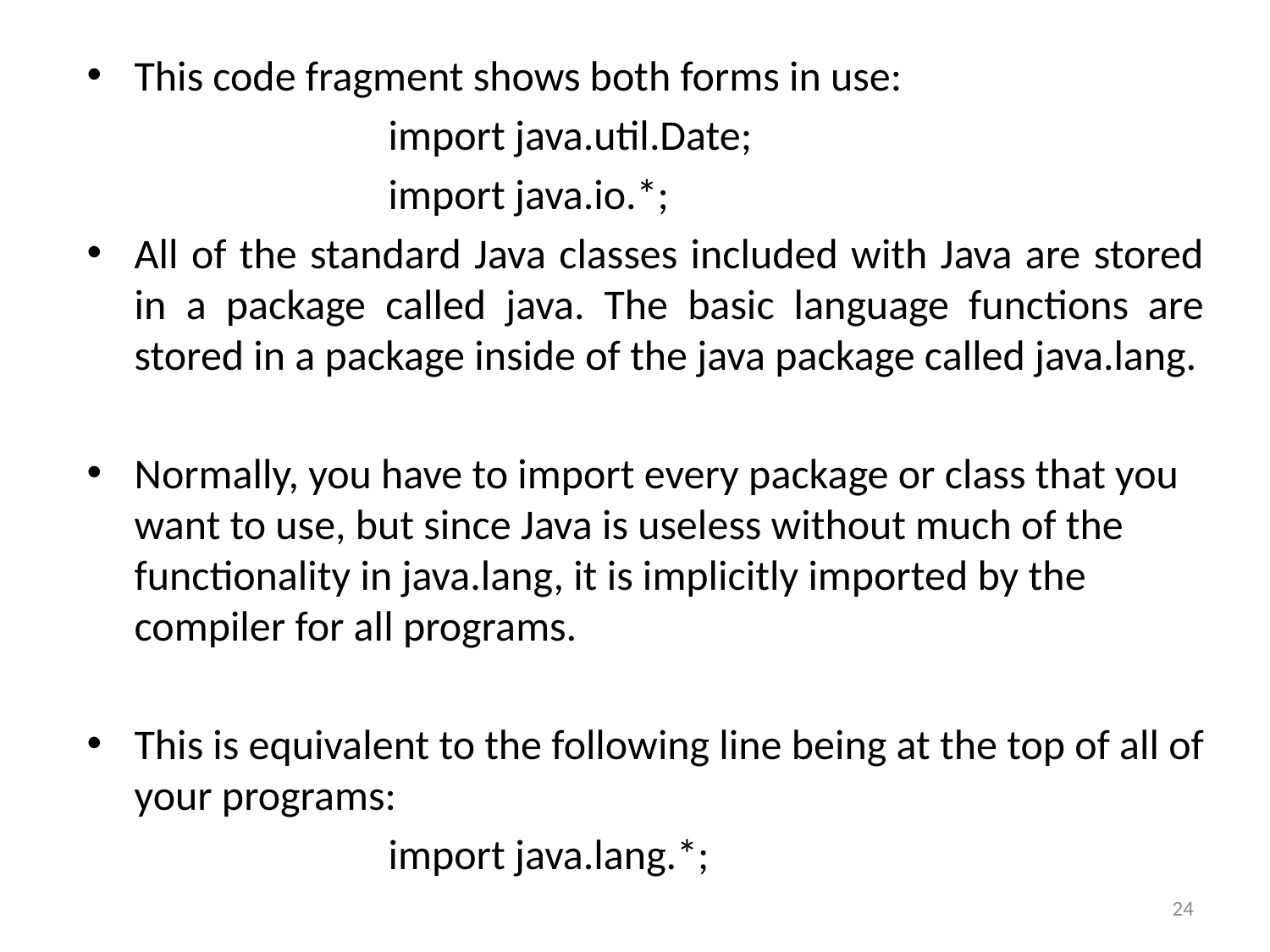

This code fragment shows both forms in use:
			import java.util.Date;
			import java.io.*;
All of the standard Java classes included with Java are stored in a package called java. The basic language functions are stored in a package inside of the java package called java.lang.

Normally, you have to import every package or class that you want to use, but since Java is useless without much of the functionality in java.lang, it is implicitly imported by the compiler for all programs.

This is equivalent to the following line being at the top of all of your programs:
			import java.lang.*;
24